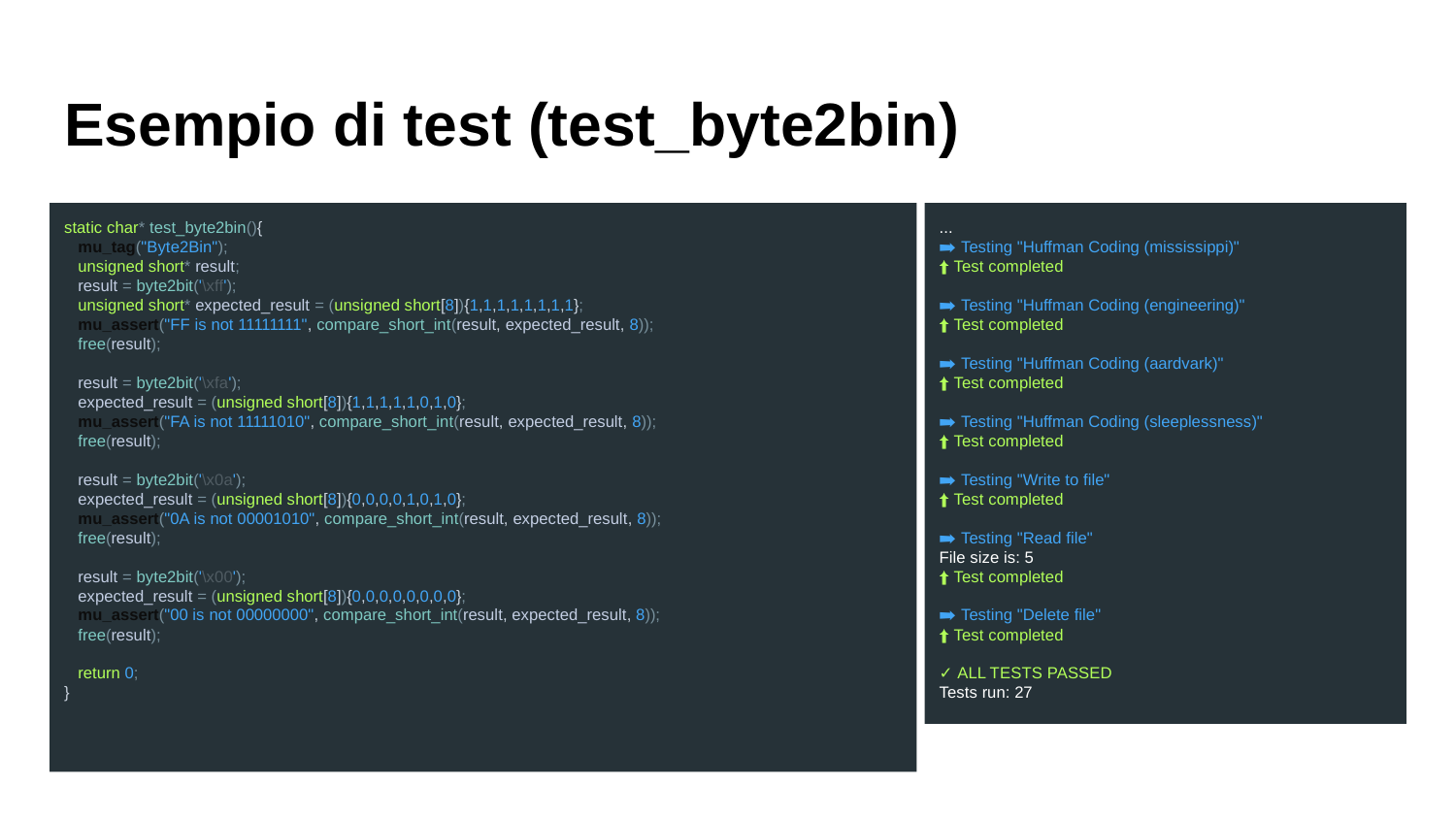

# Esempio di test (test_byte2bin)
static char* test_byte2bin(){
   mu_tag("Byte2Bin");
   unsigned short* result;
   result = byte2bit('\xff');
   unsigned short* expected_result = (unsigned short[8]){1,1,1,1,1,1,1,1};
   mu_assert("FF is not 11111111", compare_short_int(result, expected_result, 8));
   free(result);

   result = byte2bit('\xfa');
   expected_result = (unsigned short[8]){1,1,1,1,1,0,1,0};
   mu_assert("FA is not 11111010", compare_short_int(result, expected_result, 8));
   free(result);

   result = byte2bit('\x0a');
   expected_result = (unsigned short[8]){0,0,0,0,1,0,1,0};
   mu_assert("0A is not 00001010", compare_short_int(result, expected_result, 8));
   free(result);

   result = byte2bit('\x00');
   expected_result = (unsigned short[8]){0,0,0,0,0,0,0,0};
   mu_assert("00 is not 00000000", compare_short_int(result, expected_result, 8));
   free(result);

   return 0;
}

...
➡ Testing "Huffman Coding (mississippi)"
⬆️ Test completed

➡ Testing "Huffman Coding (engineering)"
⬆️ Test completed

➡ Testing "Huffman Coding (aardvark)"
⬆️ Test completed

➡ Testing "Huffman Coding (sleeplessness)"
⬆️ Test completed

➡ Testing "Write to file"
⬆️ Test completed

➡ Testing "Read file"
File size is: 5
⬆️ Test completed

➡ Testing "Delete file"
⬆️ Test completed

✓ ALL TESTS PASSED
Tests run: 27